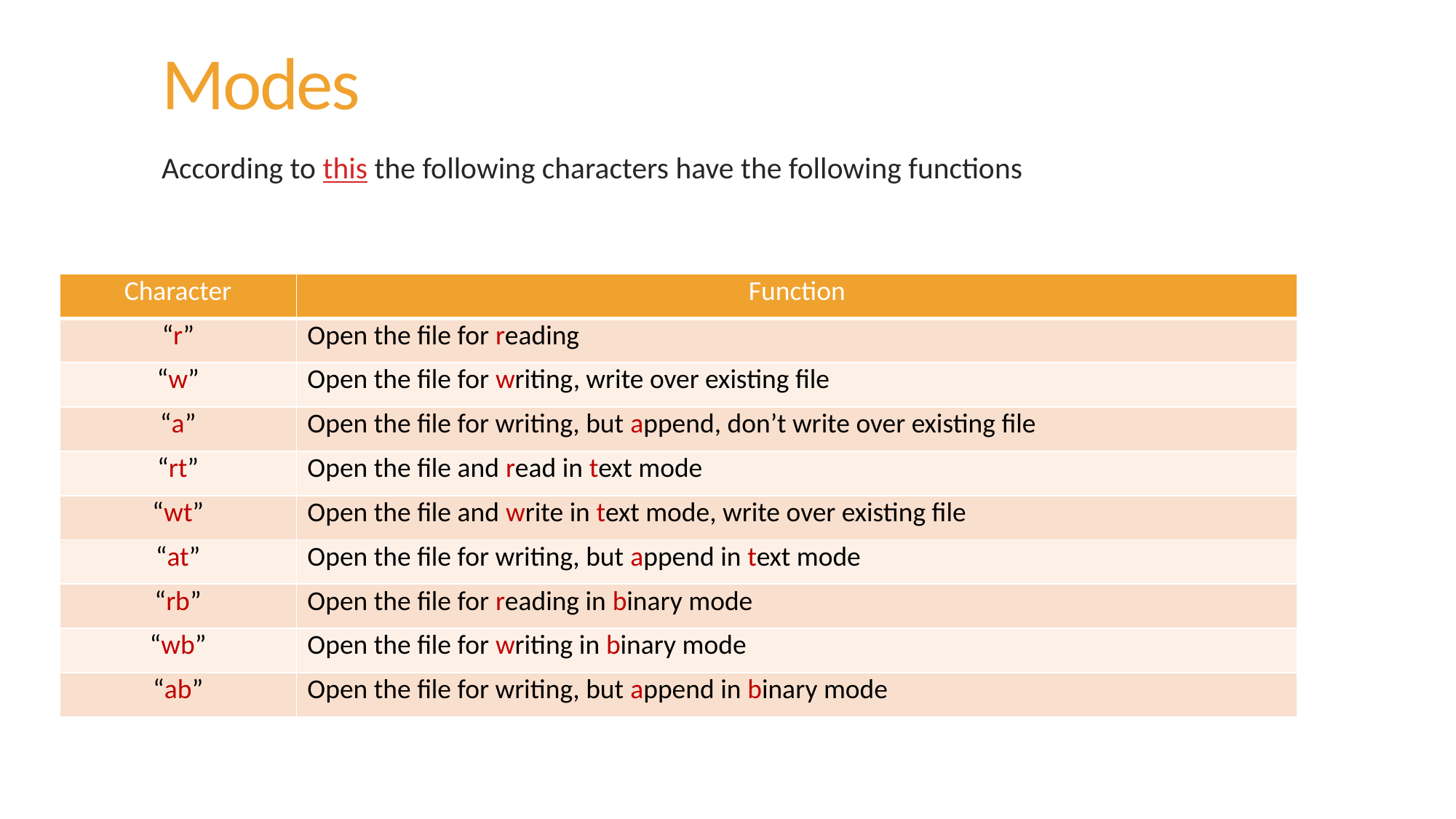

# Modes
According to this the following characters have the following functions

| Character | Function |
| --- | --- |
| “r” | Open the file for reading |
| “w” | Open the file for writing, write over existing file |
| “a” | Open the file for writing, but append, don’t write over existing file |
| “rt” | Open the file and read in text mode |
| “wt” | Open the file and write in text mode, write over existing file |
| “at” | Open the file for writing, but append in text mode |
| “rb” | Open the file for reading in binary mode |
| “wb” | Open the file for writing in binary mode |
| “ab” | Open the file for writing, but append in binary mode |